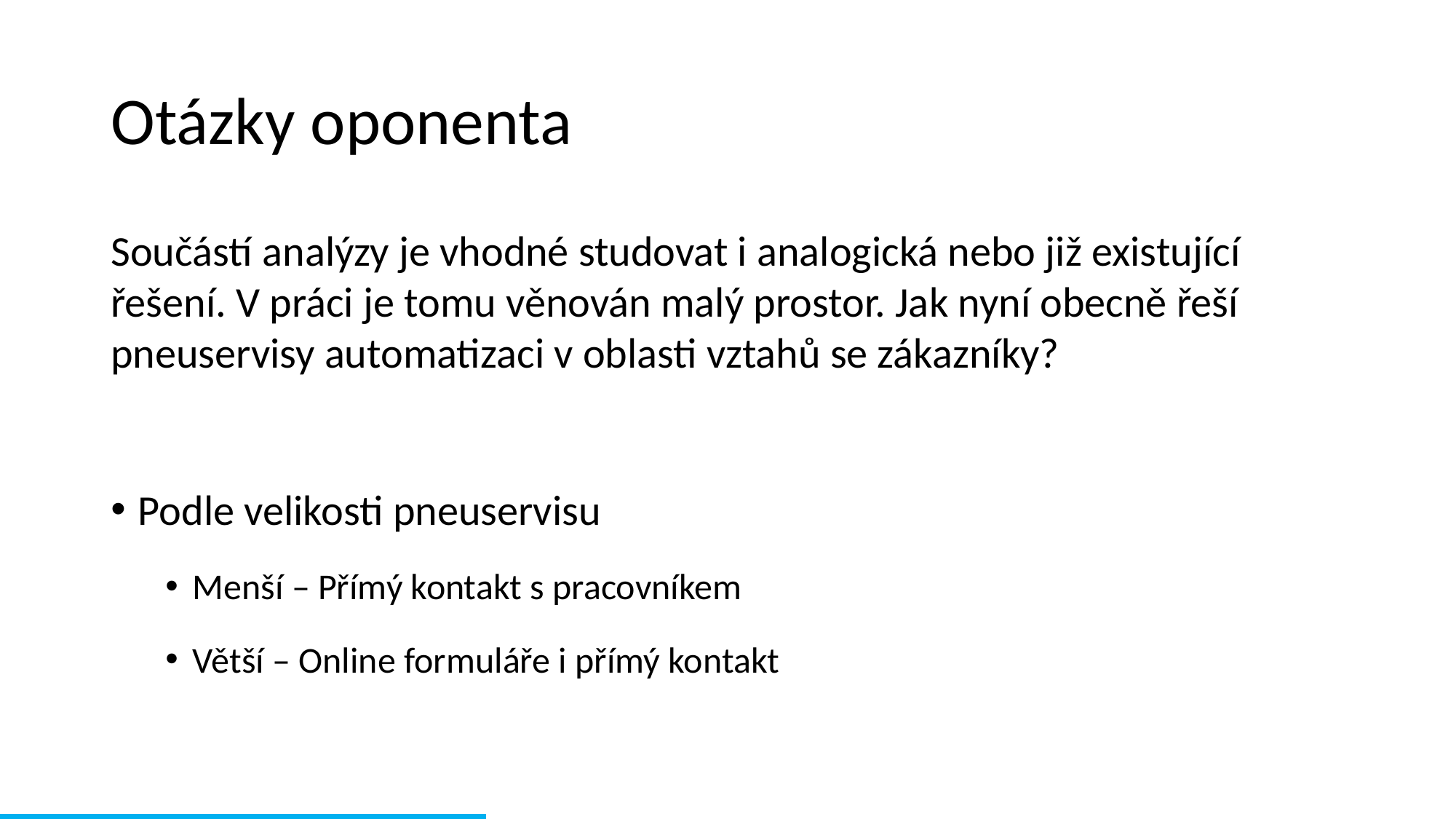

# Otázky oponenta
Součástí analýzy je vhodné studovat i analogická nebo již existující řešení. V práci je tomu věnován malý prostor. Jak nyní obecně řeší pneuservisy automatizaci v oblasti vztahů se zákazníky?

Podle velikosti pneuservisu
Menší – Přímý kontakt s pracovníkem
Větší – Online formuláře i přímý kontakt